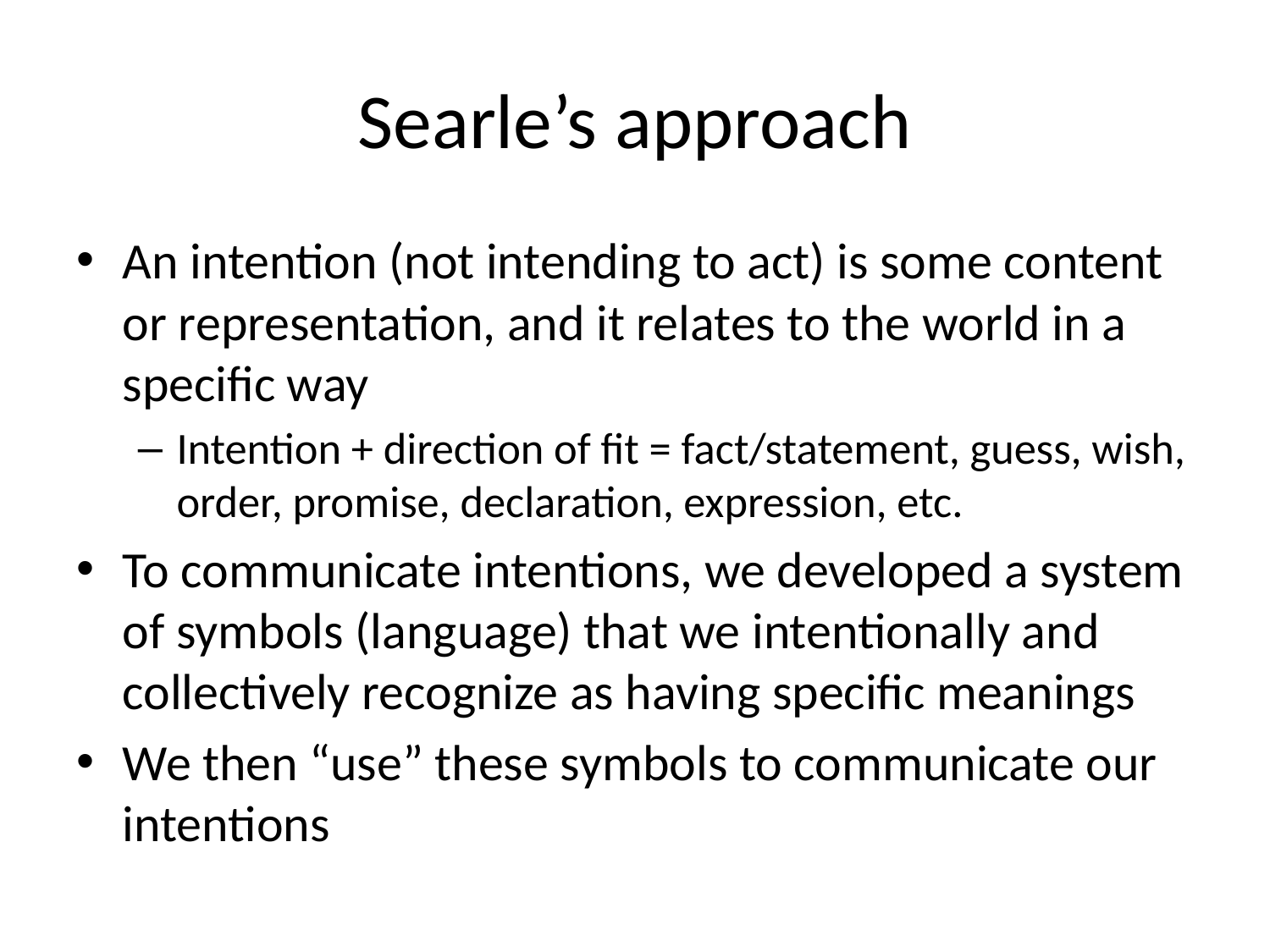

# Searle’s approach
An intention (not intending to act) is some content or representation, and it relates to the world in a specific way
Intention + direction of fit = fact/statement, guess, wish, order, promise, declaration, expression, etc.
To communicate intentions, we developed a system of symbols (language) that we intentionally and collectively recognize as having specific meanings
We then “use” these symbols to communicate our intentions